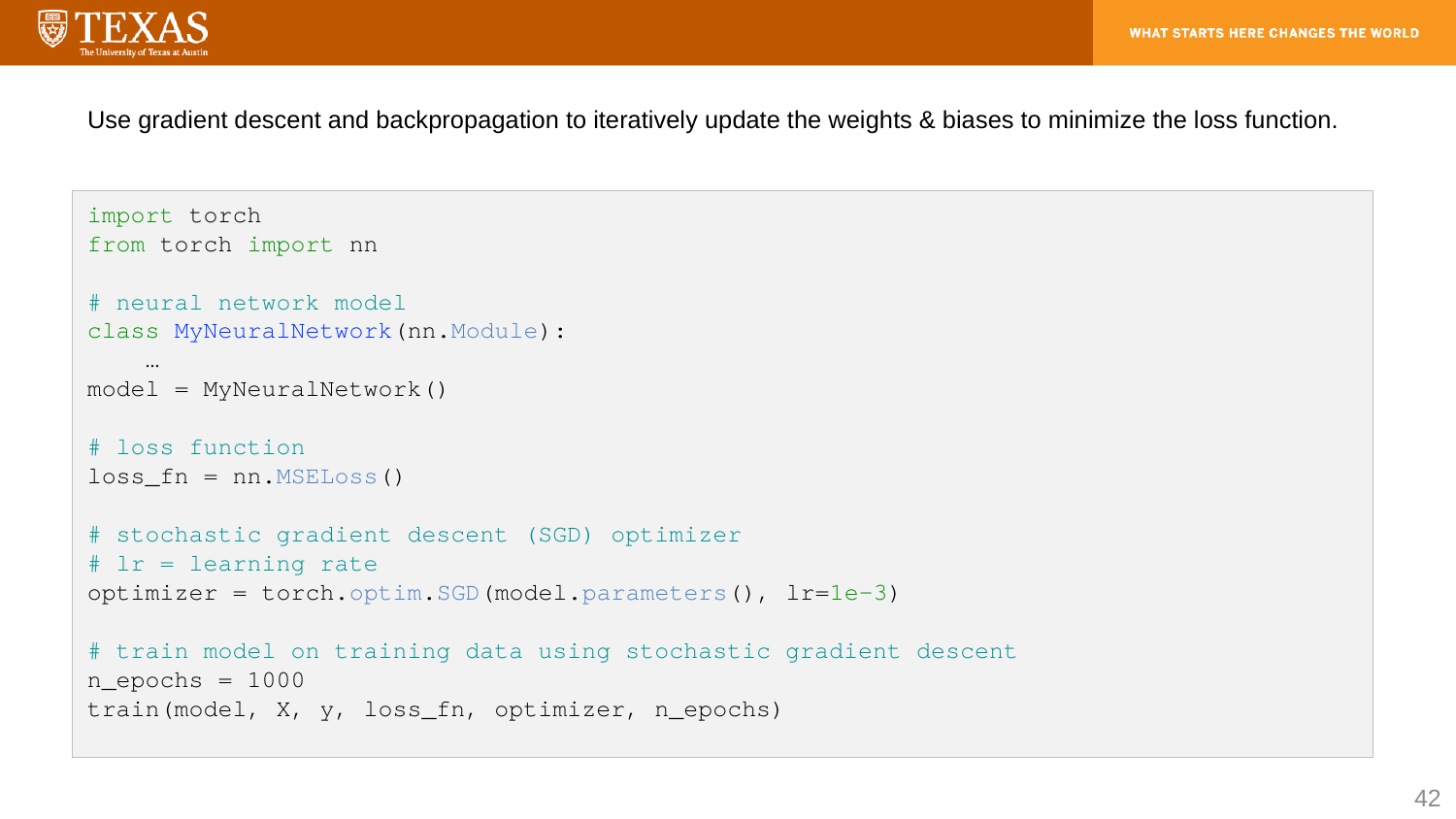

# Use gradient descent and backpropagation to iteratively update the weights & biases to minimize the loss function.
import torch
from torch import nn

# neural network model
class MyNeuralNetwork(nn.Module):
    …
model = MyNeuralNetwork()

# loss function
loss_fn = nn.MSELoss()

# stochastic gradient descent (SGD) optimizer
# lr = learning rate
optimizer = torch.optim.SGD(model.parameters(), lr=1e-3)

# train model on training data using stochastic gradient descent
n_epochs = 1000
train(model, X, y, loss_fn, optimizer, n_epochs)

42